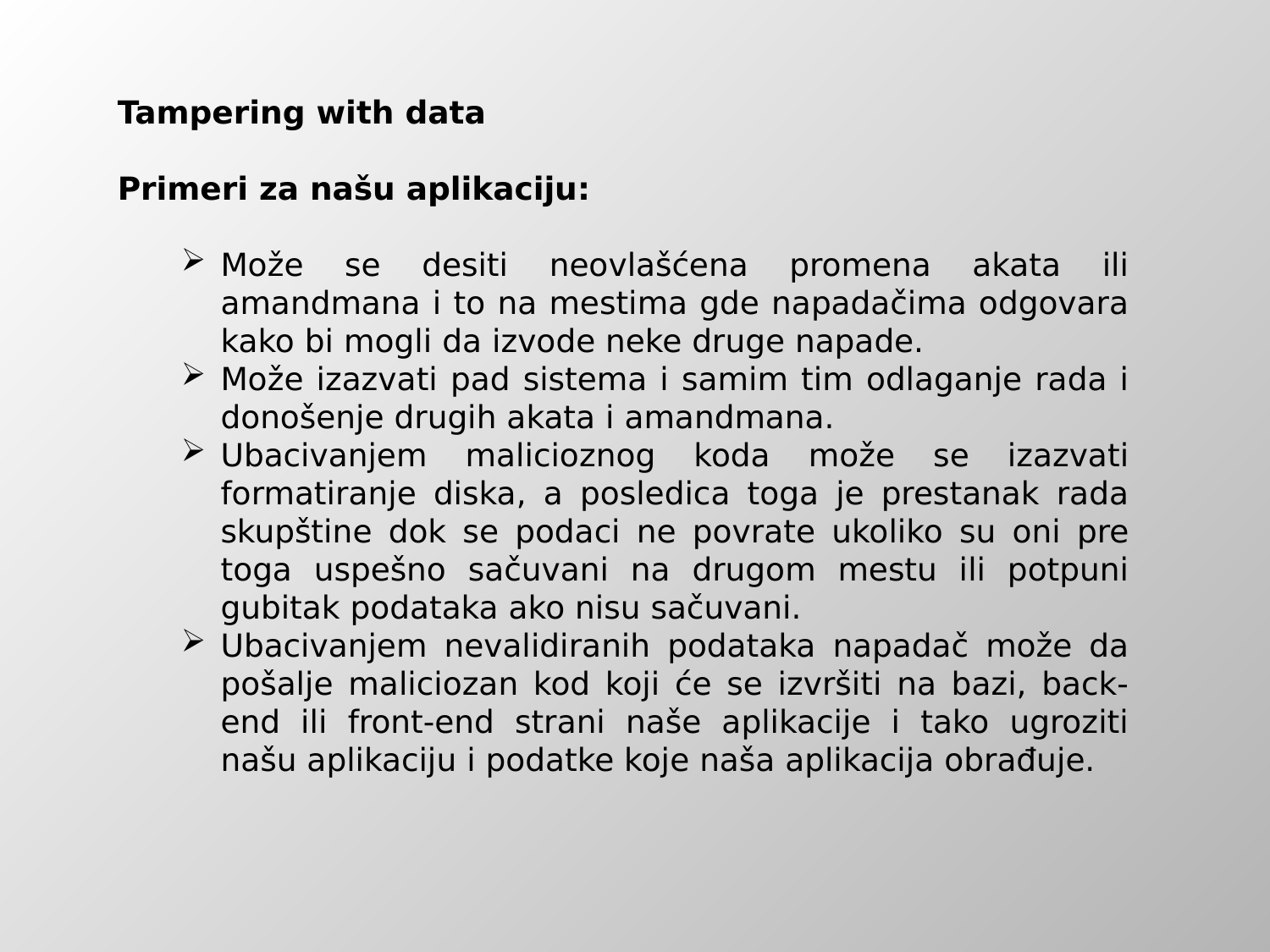

Tampering with data

Primeri za našu aplikaciju:

Može se desiti neovlašćena promena akata ili amandmana i to na mestima gde napadačima odgovara kako bi mogli da izvode neke druge napade.
Može izazvati pad sistema i samim tim odlaganje rada i donošenje drugih akata i amandmana.
Ubacivanjem malicioznog koda može se izazvati formatiranje diska, a posledica toga je prestanak rada skupštine dok se podaci ne povrate ukoliko su oni pre toga uspešno sačuvani na drugom mestu ili potpuni gubitak podataka ako nisu sačuvani.
Ubacivanjem nevalidiranih podataka napadač može da pošalje maliciozan kod koji će se izvršiti na bazi, back-end ili front-end strani naše aplikacije i tako ugroziti našu aplikaciju i podatke koje naša aplikacija obrađuje.